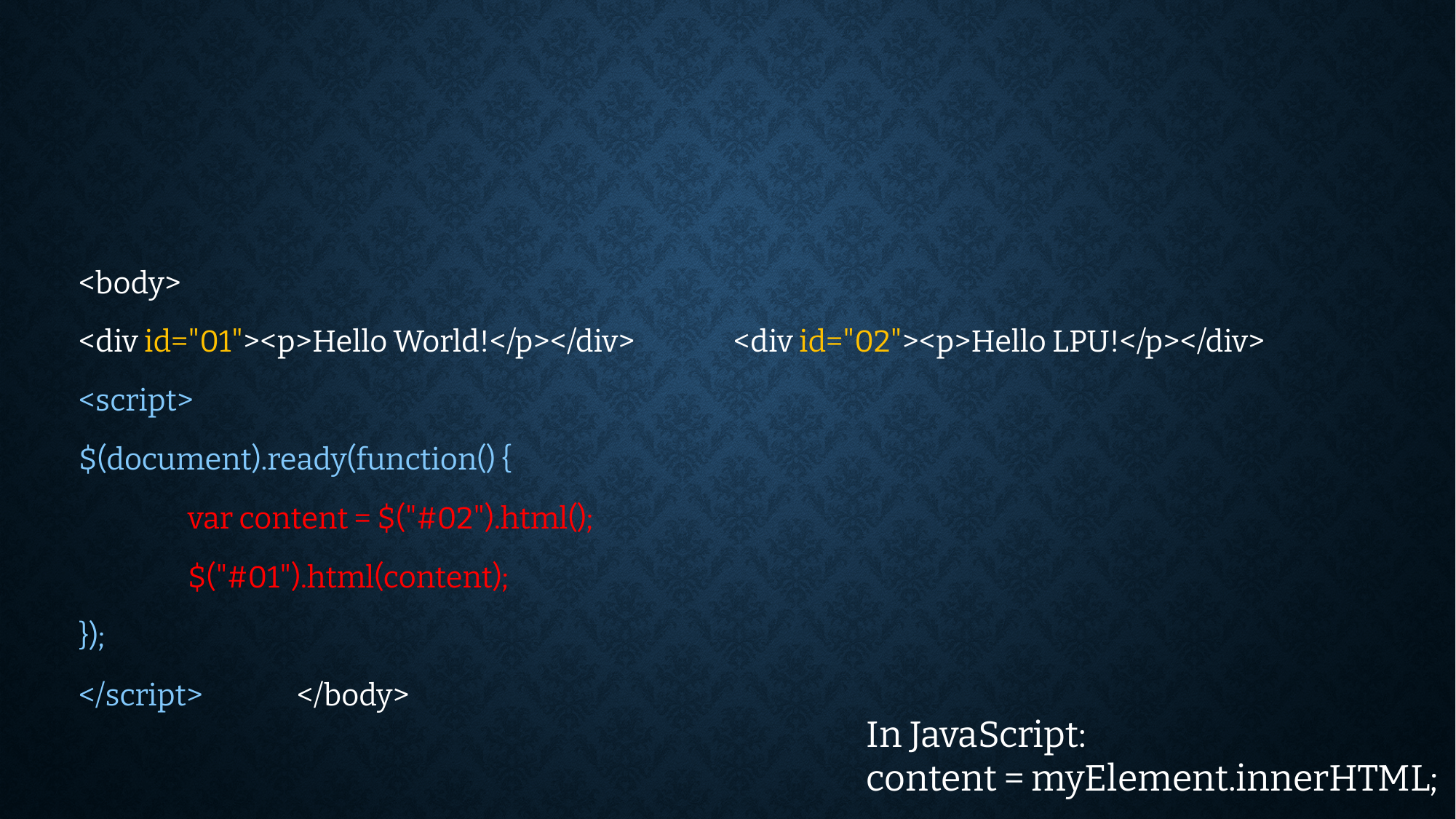

#
<body>
<div id="01"><p>Hello World!</p></div>	<div id="02"><p>Hello LPU!</p></div>
<script>
$(document).ready(function() {
  	var content = $("#02").html();
  	$("#01").html(content);
});
</script>	</body>
In JavaScript:
content = myElement.innerHTML;